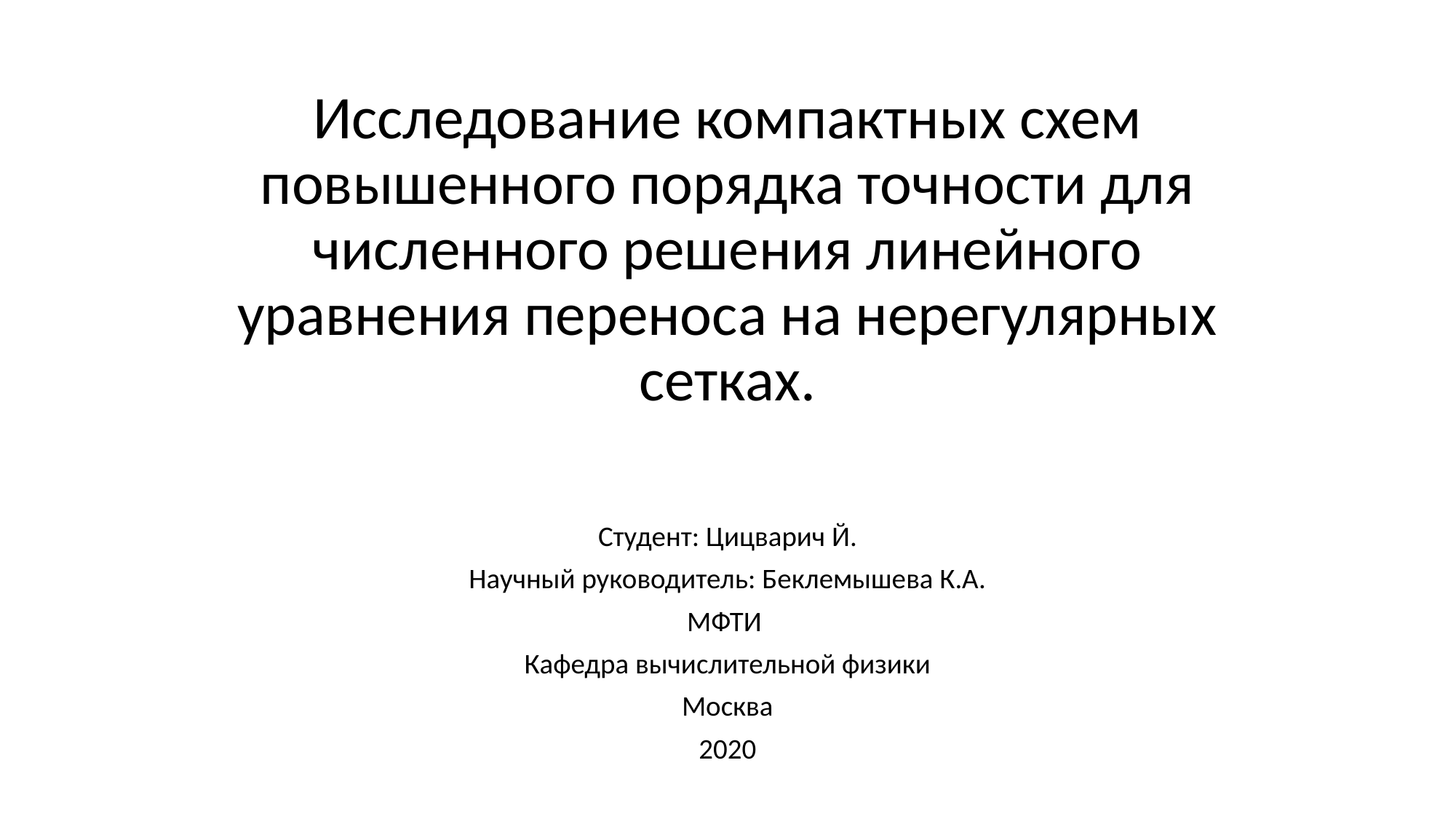

# Исследование компактных схем повышенного порядка точности для численного решения линейного уравнения переноса на нерегулярных сетках.
Студент: Цицварич Й.
Научный руководитель: Беклемышева К.А.
МФТИ
Кафедра вычислительной физики
Москва
2020